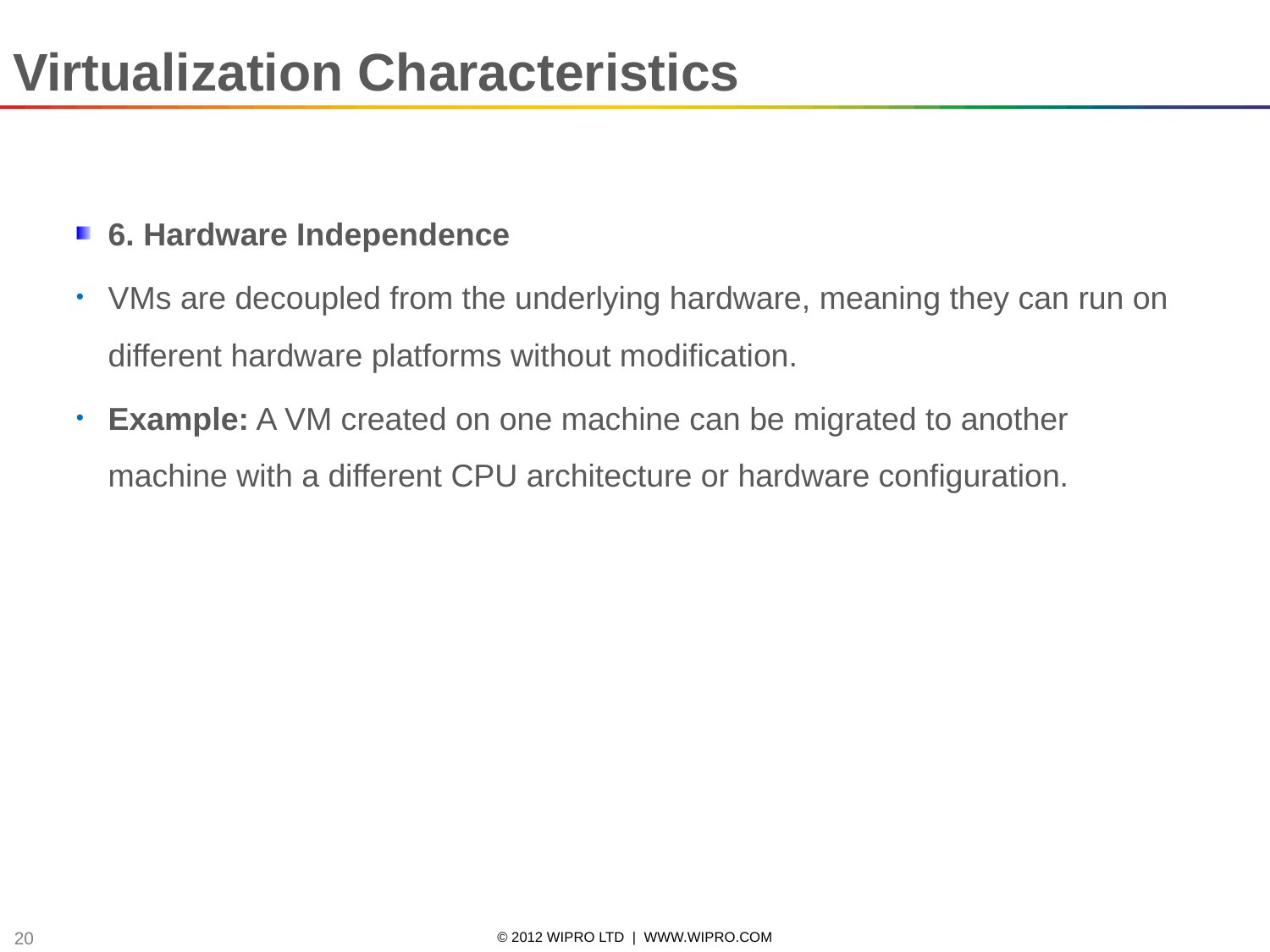

Virtualization Characteristics
6. Hardware Independence
VMs are decoupled from the underlying hardware, meaning they can run on different hardware platforms without modification.
Example: A VM created on one machine can be migrated to another machine with a different CPU architecture or hardware configuration.